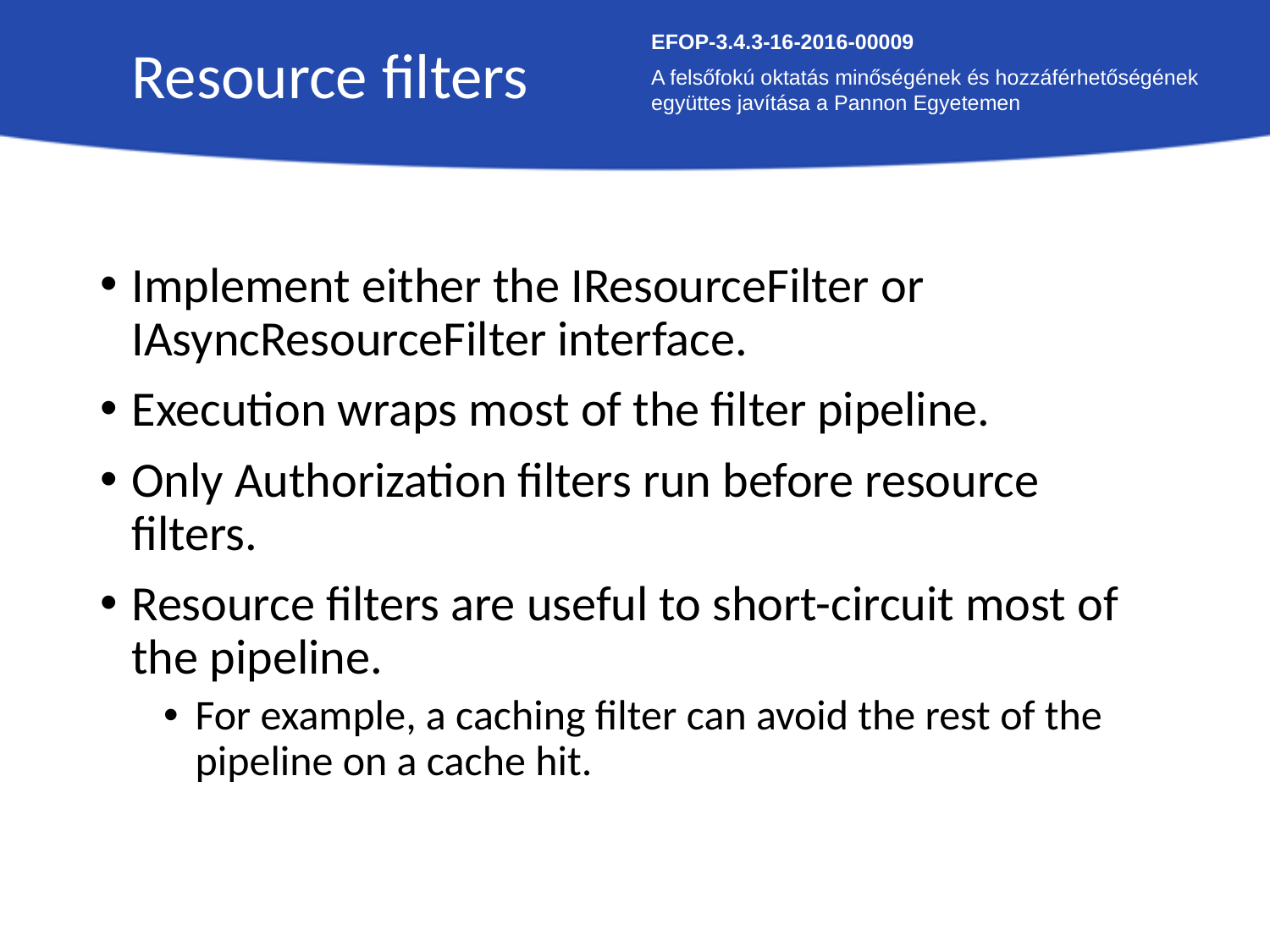

Resource filters
EFOP-3.4.3-16-2016-00009
A felsőfokú oktatás minőségének és hozzáférhetőségének együttes javítása a Pannon Egyetemen
Implement either the IResourceFilter or IAsyncResourceFilter interface.
Execution wraps most of the filter pipeline.
Only Authorization filters run before resource filters.
Resource filters are useful to short-circuit most of the pipeline.
For example, a caching filter can avoid the rest of the pipeline on a cache hit.